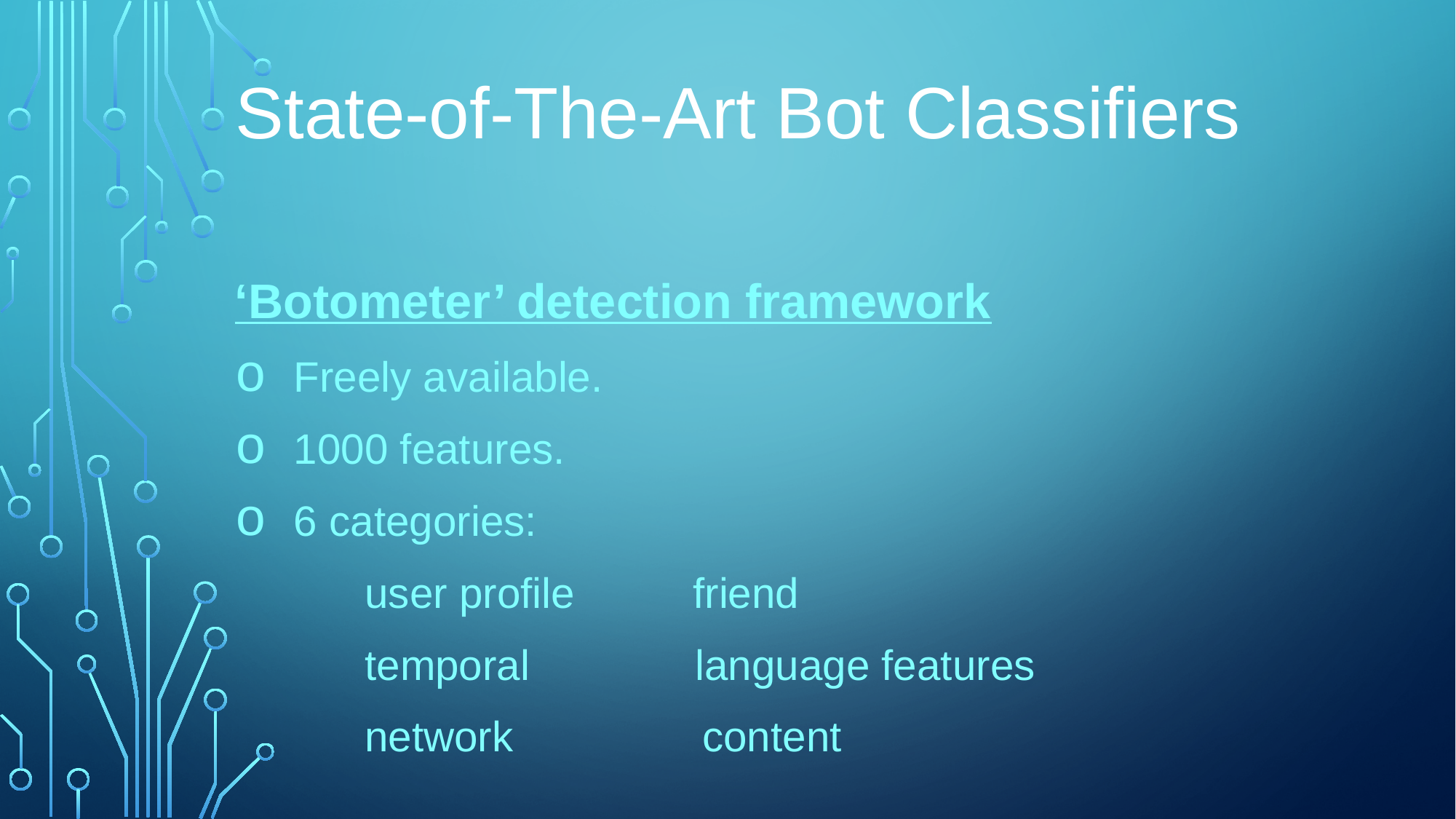

# State-of-The-Art Bot Classifiers

‘Botometer’ detection framework
Freely available.
1000 features.
6 categories:
           user profile          friend
           temporal              language features
           network                content